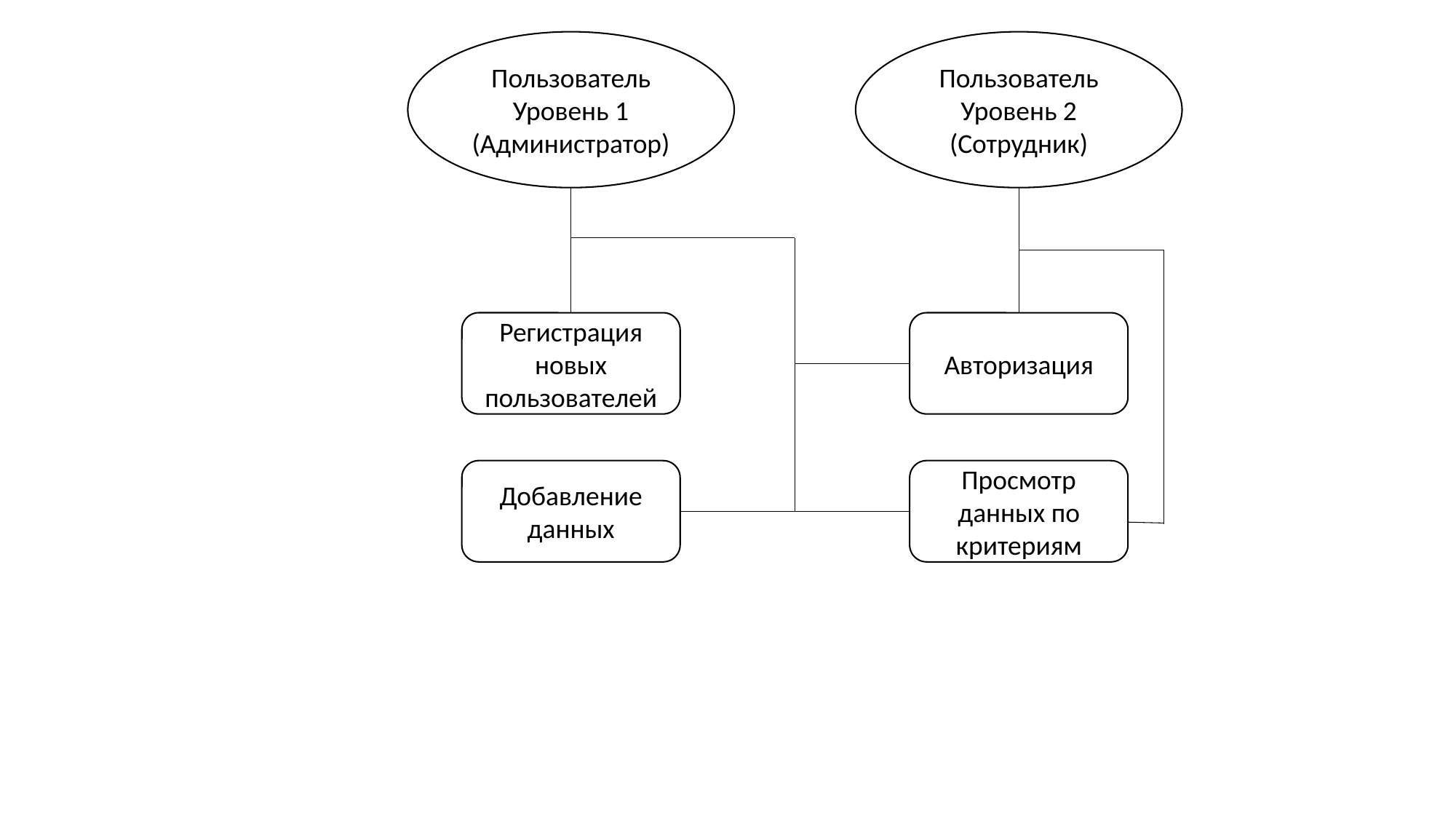

Пользователь
Уровень 1 (Администратор)
Пользователь
Уровень 2 (Сотрудник)
Регистрация новых пользователей
Авторизация
Добавление данных
Просмотр данных по критериям